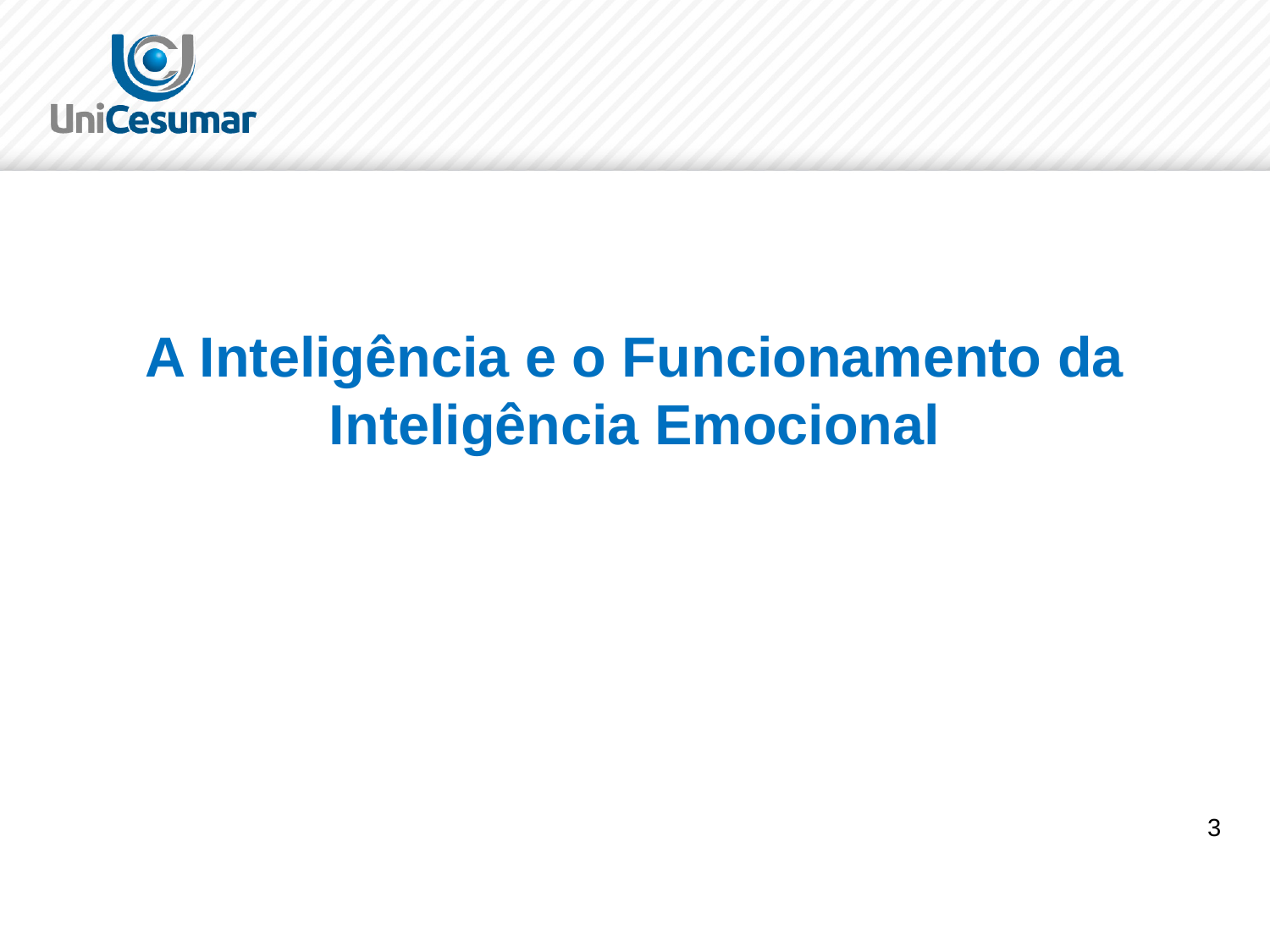

#

A Inteligência e o Funcionamento da Inteligência Emocional